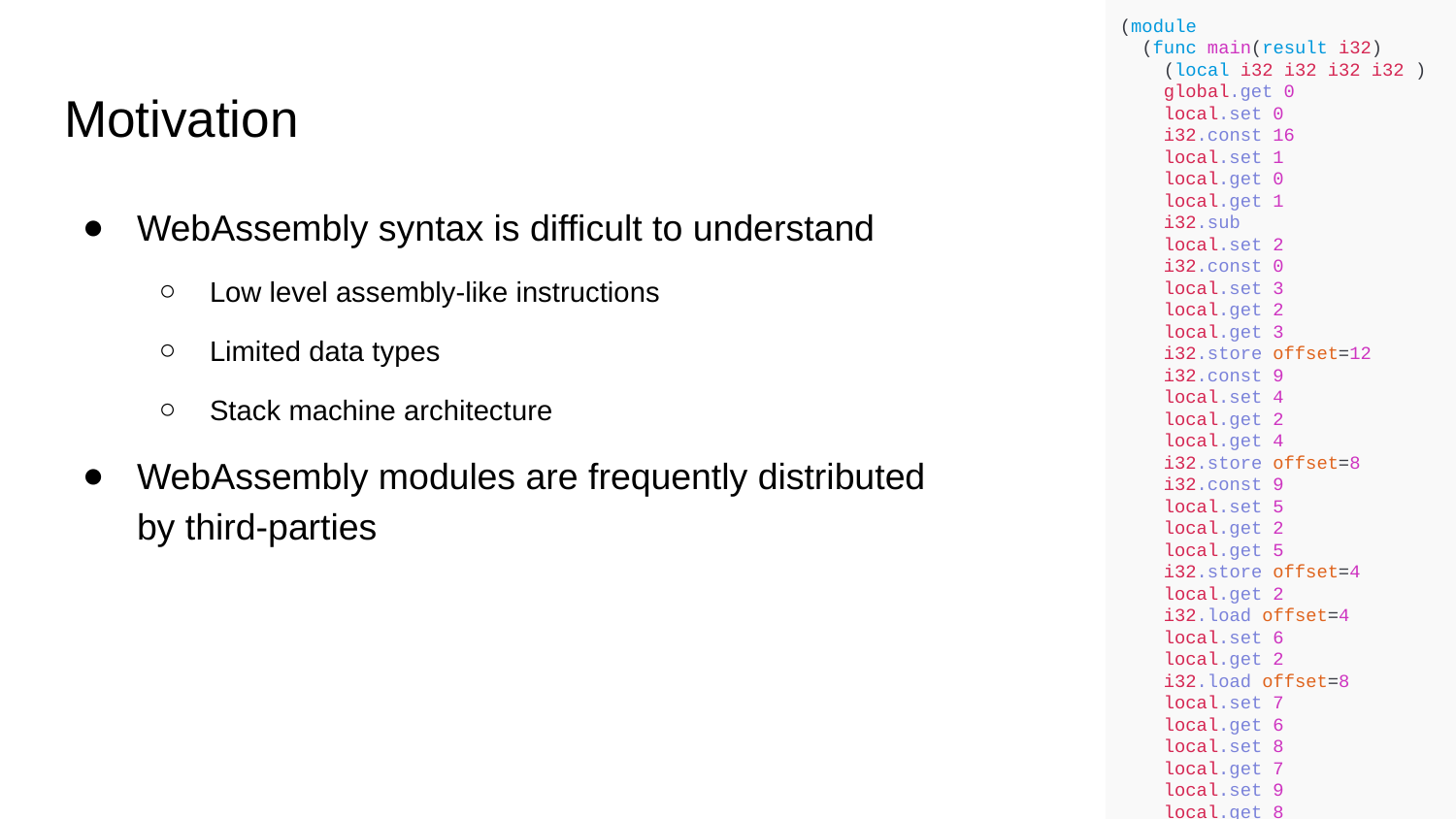

(module
  (func main(result i32)
    (local i32 i32 i32 i32 )
    global.get 0
    local.set 0
    i32.const 16
    local.set 1
    local.get 0
    local.get 1
    i32.sub
    local.set 2
    i32.const 0
    local.set 3
    local.get 2
    local.get 3
    i32.store offset=12
    i32.const 9
    local.set 4
    local.get 2
    local.get 4
    i32.store offset=8
    i32.const 9
    local.set 5
    local.get 2
    local.get 5
    i32.store offset=4
    local.get 2
    i32.load offset=4
    local.set 6
    local.get 2
    i32.load offset=8
    local.set 7
    local.get 6
    local.set 8
    local.get 7
    local.set 9
    local.get 8
    local.get 9
    i32.eq

# Motivation
WebAssembly syntax is difficult to understand
Low level assembly-like instructions
Limited data types
Stack machine architecture
WebAssembly modules are frequently distributed by third-parties